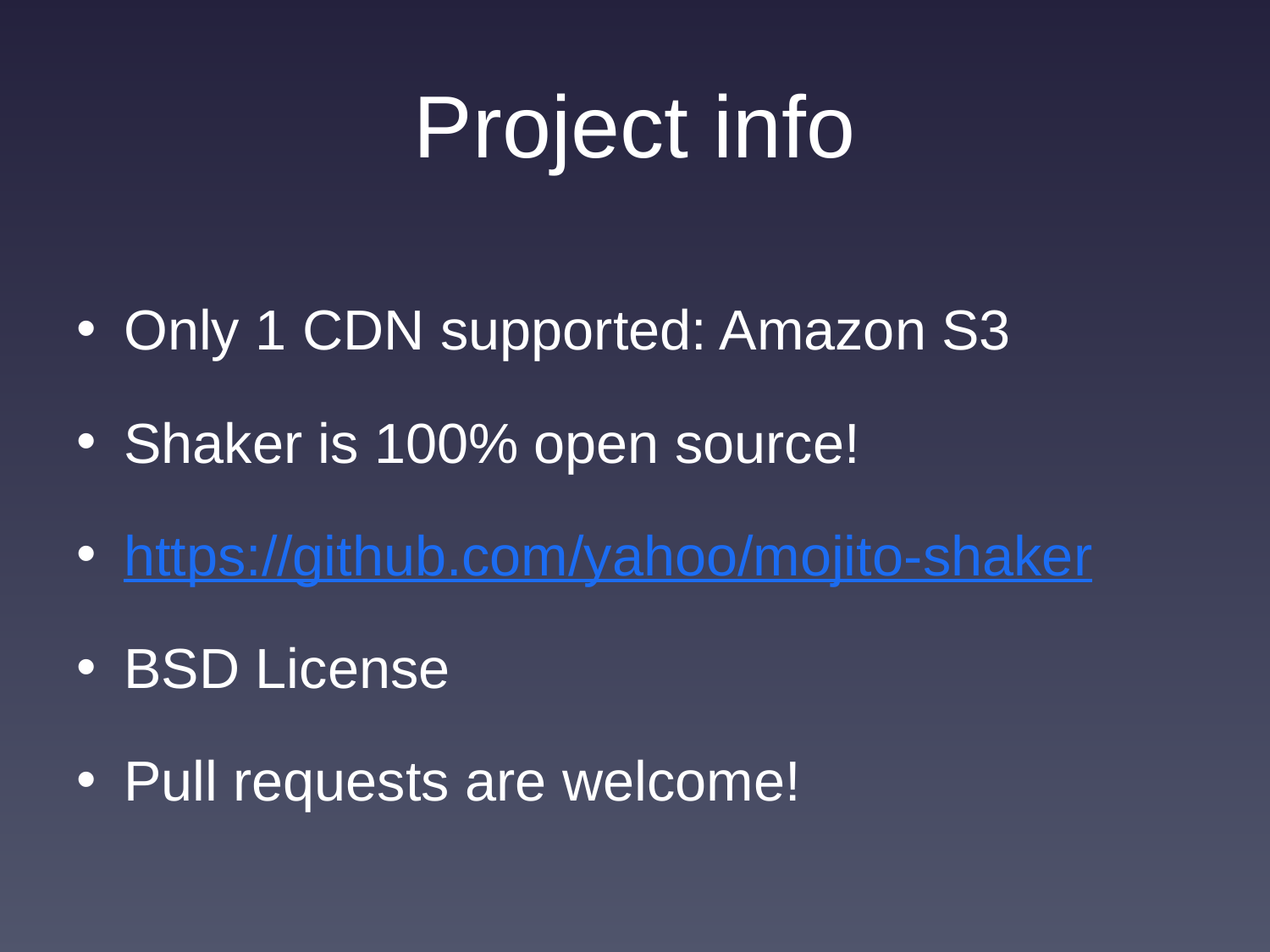

# Project info
Only 1 CDN supported: Amazon S3
Shaker is 100% open source!
https://github.com/yahoo/mojito-shaker
BSD License
Pull requests are welcome!